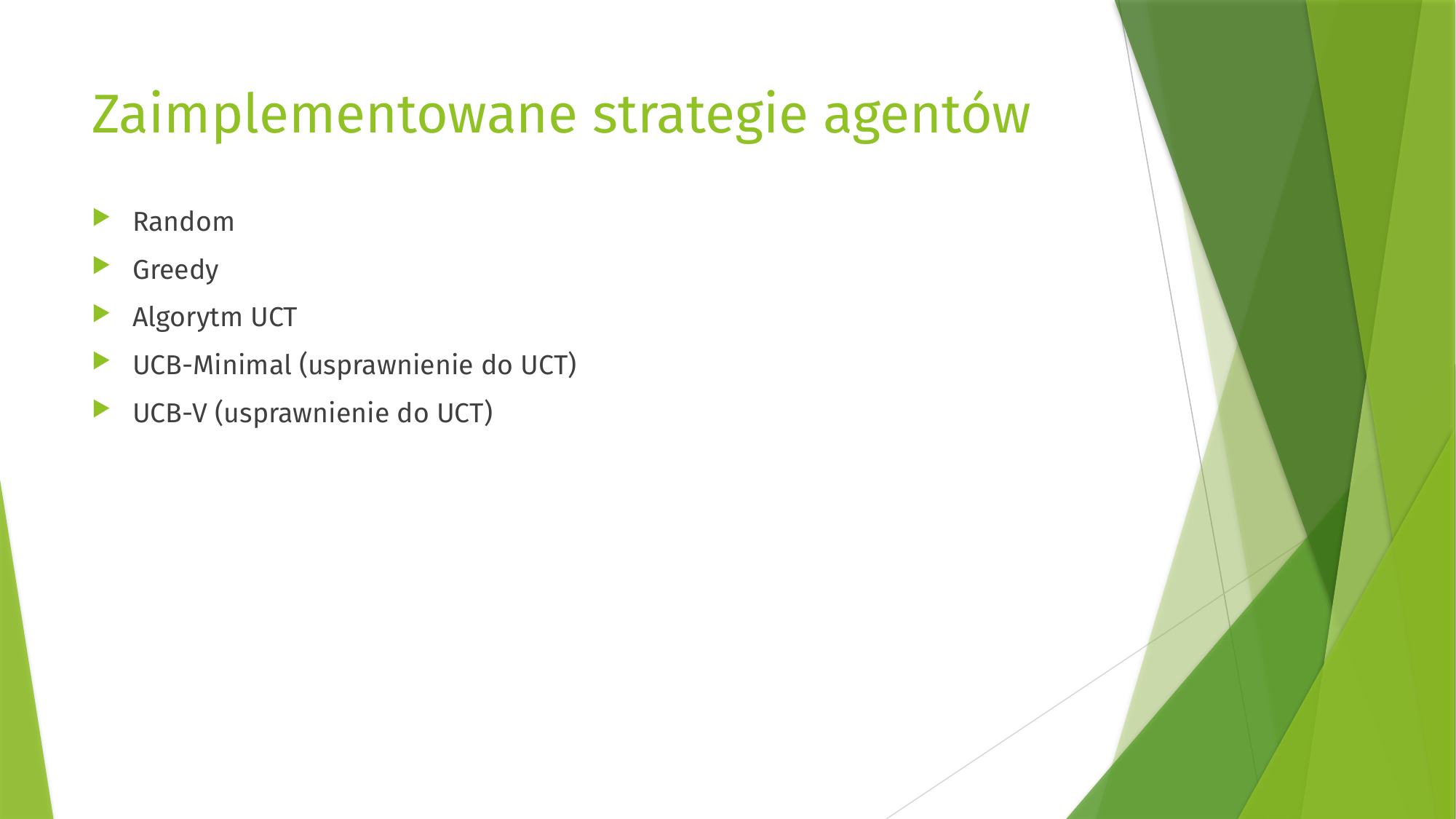

# Zaimplementowane strategie agentów
Random
Greedy
Algorytm UCT
UCB-Minimal (usprawnienie do UCT)
UCB-V (usprawnienie do UCT)